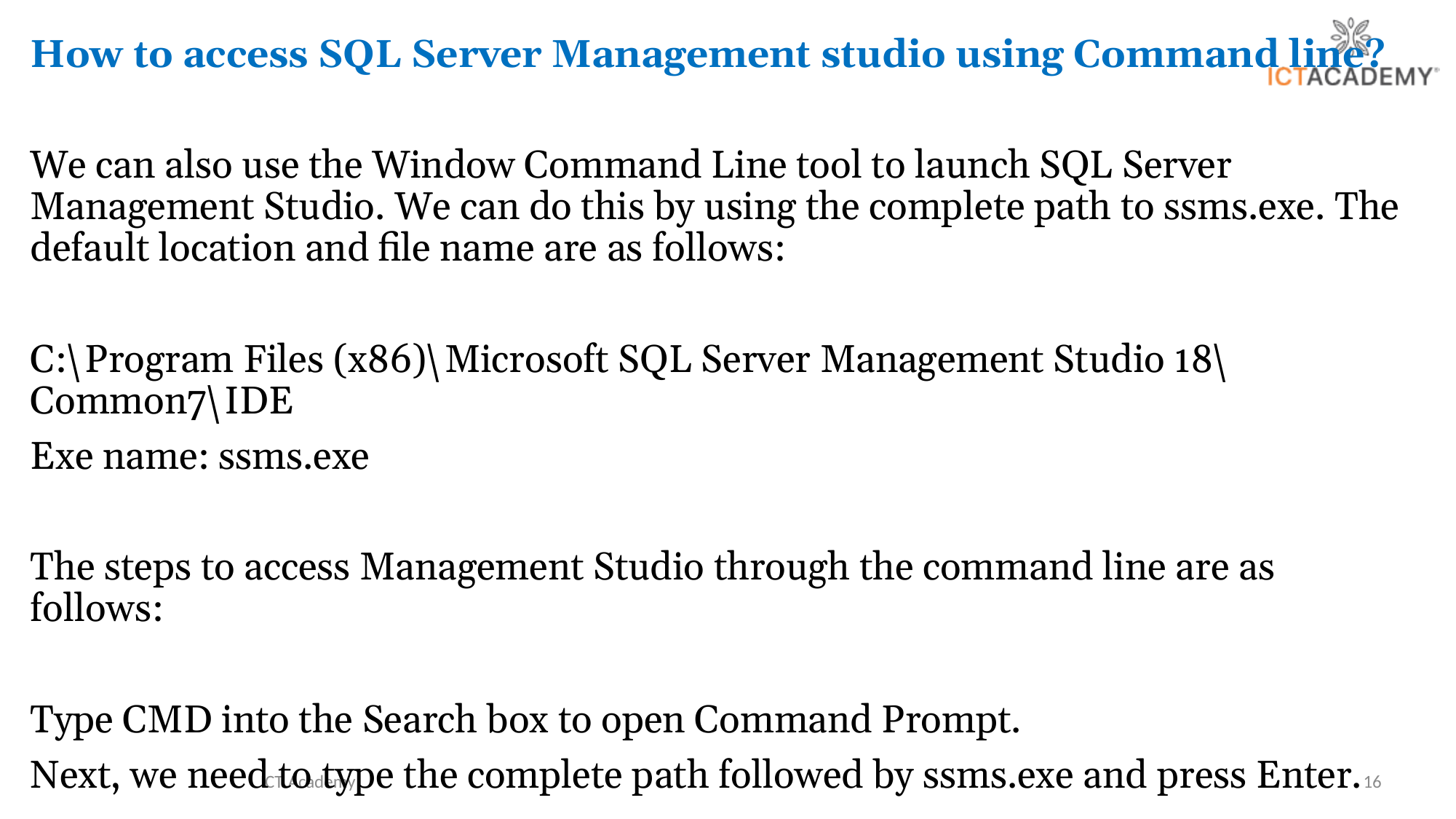

How to access SQL Server Management studio using Command line?

We can also use the Window Command Line tool to launch SQL Server Management Studio. We can do this by using the complete path to ssms.exe. The default location and file name are as follows:

C:\Program Files (x86)\Microsoft SQL Server Management Studio 18\Common7\IDE
Exe name: ssms.exe

The steps to access Management Studio through the command line are as follows:

Type CMD into the Search box to open Command Prompt.
Next, we need to type the complete path followed by ssms.exe and press Enter.
ICT Academy
16